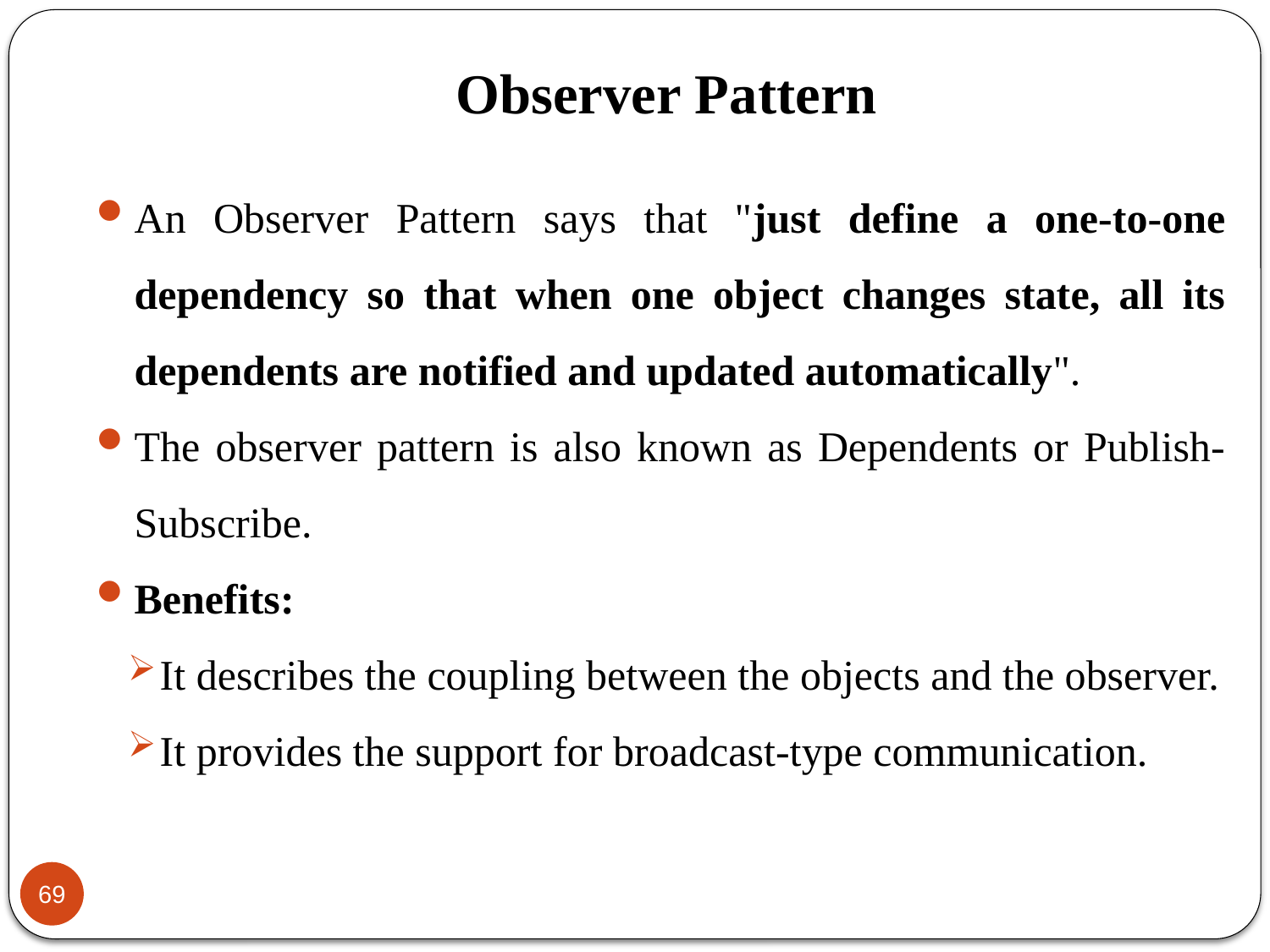

# Observer Pattern
An Observer Pattern says that "just define a one-to-one dependency so that when one object changes state, all its dependents are notified and updated automatically".
The observer pattern is also known as Dependents or Publish-Subscribe.
Benefits:
It describes the coupling between the objects and the observer.
It provides the support for broadcast-type communication.

69